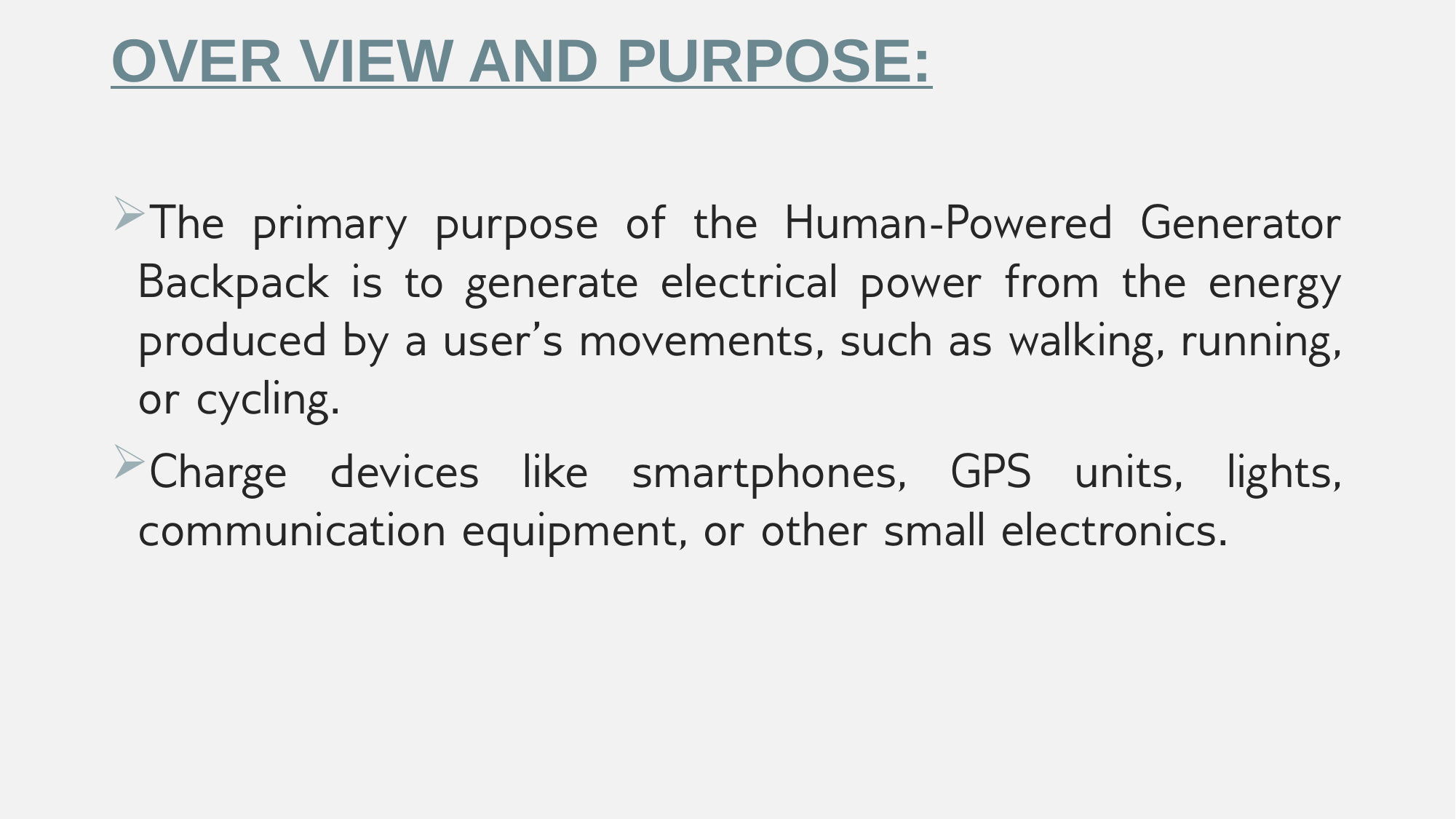

OVER VIEW AND PURPOSE:

The primary purpose of the Human-Powered Generator Backpack is to generate electrical power from the energy produced by a user’s movements, such as walking, running, or cycling.
Charge devices like smartphones, GPS units, lights, communication equipment, or other small electronics.